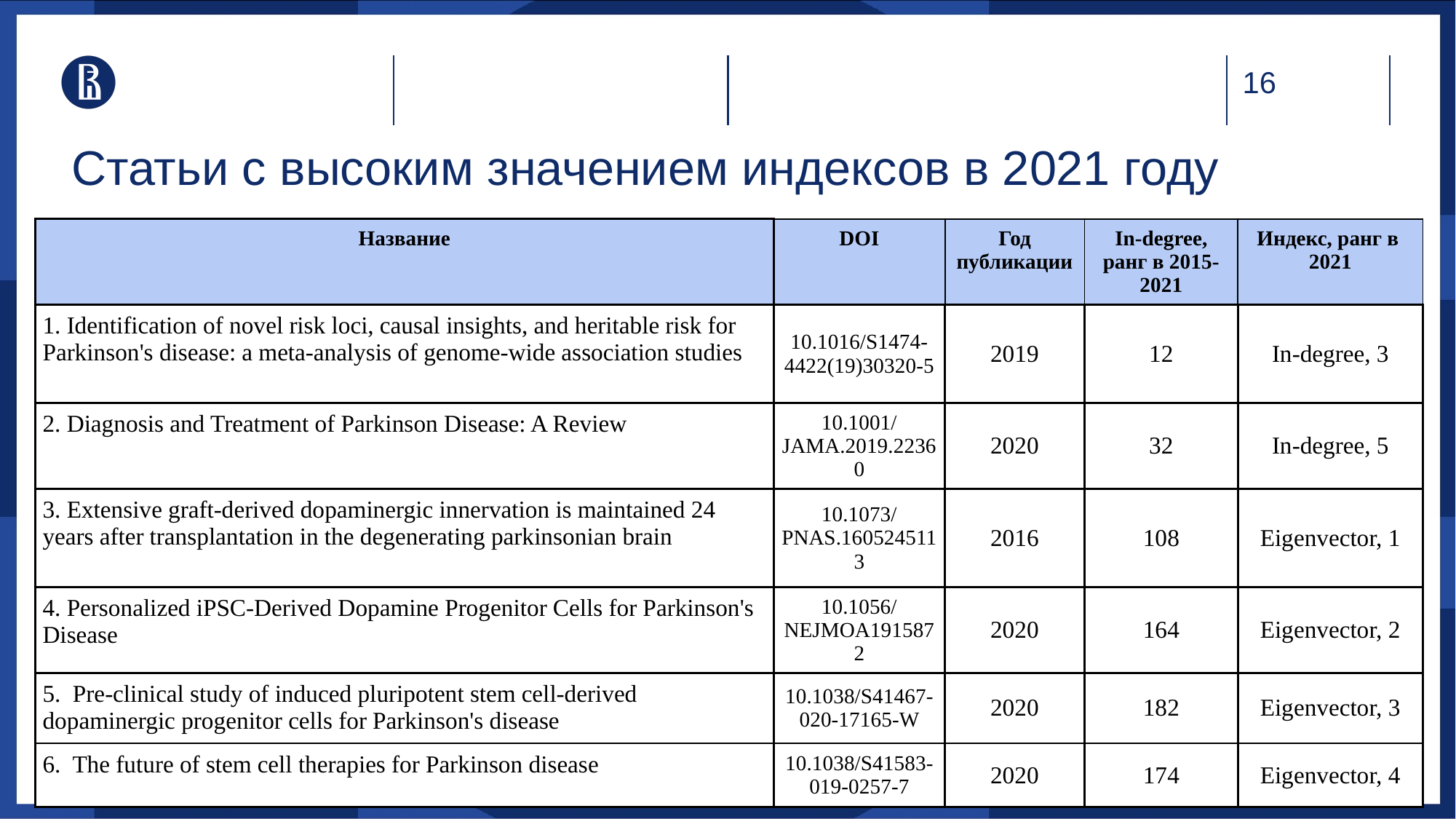

# Статьи с высоким значением индексов в 2021 году
| Название | DOI | Год публикации | In-degree, ранг в 2015-2021 | Индекс, ранг в 2021 |
| --- | --- | --- | --- | --- |
| 1. Identification of novel risk loci, causal insights, and heritable risk for Parkinson's disease: a meta-analysis of genome-wide association studies | 10.1016/S1474-4422(19)30320-5 | 2019 | 12 | In-degree, 3 |
| 2. Diagnosis and Treatment of Parkinson Disease: A Review | 10.1001/JAMA.2019.22360 | 2020 | 32 | In-degree, 5 |
| 3. Extensive graft-derived dopaminergic innervation is maintained 24 years after transplantation in the degenerating parkinsonian brain | 10.1073/PNAS.1605245113 | 2016 | 108 | Eigenvector, 1 |
| 4. Personalized iPSC-Derived Dopamine Progenitor Cells for Parkinson's Disease | 10.1056/NEJMOA1915872 | 2020 | 164 | Eigenvector, 2 |
| 5. Pre-clinical study of induced pluripotent stem cell-derived dopaminergic progenitor cells for Parkinson's disease | 10.1038/S41467-020-17165-W | 2020 | 182 | Eigenvector, 3 |
| 6. The future of stem cell therapies for Parkinson disease | 10.1038/S41583-019-0257-7 | 2020 | 174 | Eigenvector, 4 |